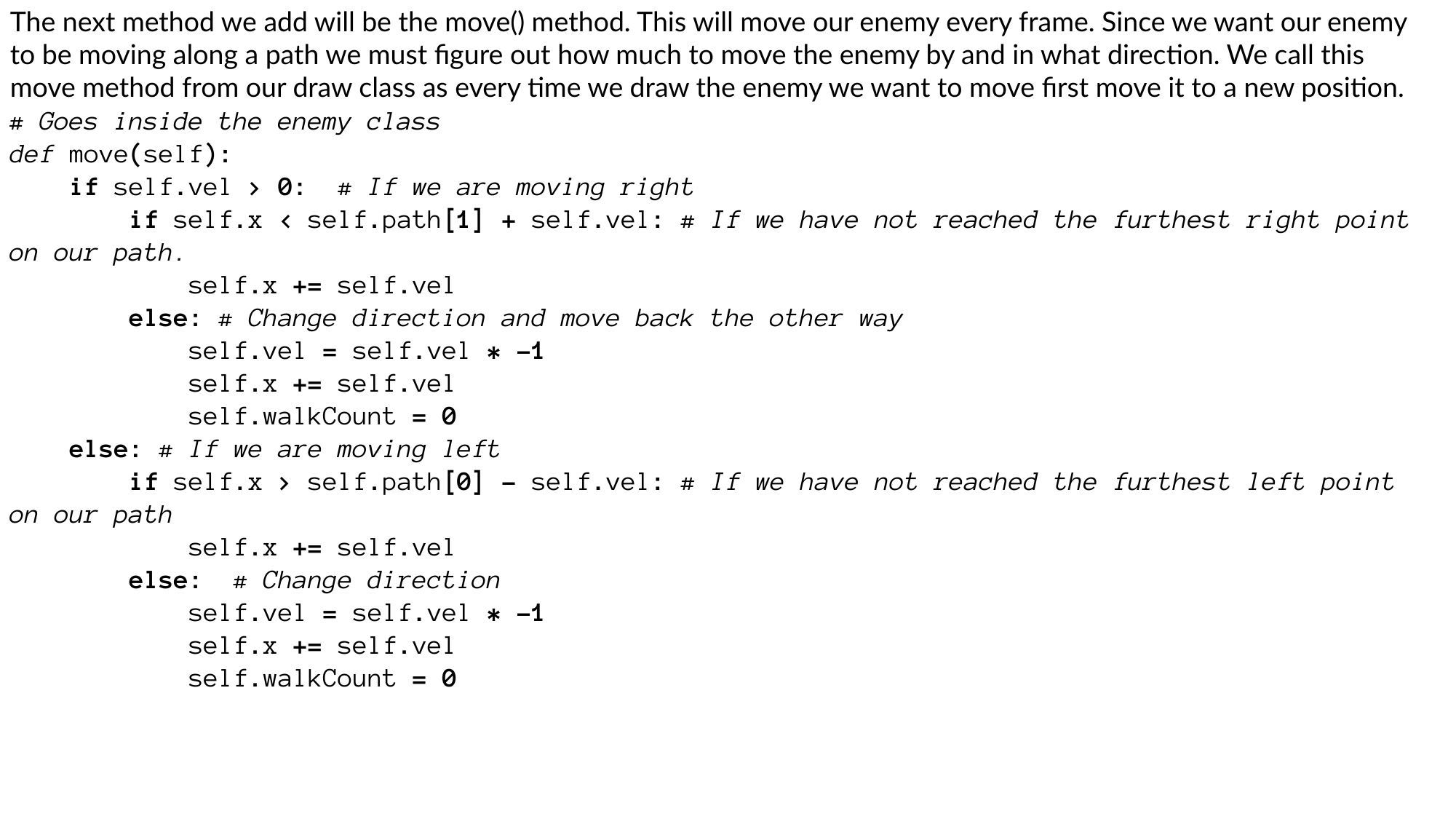

The next method we add will be the move() method. This will move our enemy every frame. Since we want our enemy to be moving along a path we must figure out how much to move the enemy by and in what direction. We call this move method from our draw class as every time we draw the enemy we want to move first move it to a new position.
# Goes inside the enemy class
def move(self):
    if self.vel > 0:  # If we are moving right
        if self.x < self.path[1] + self.vel: # If we have not reached the furthest right point on our path.
            self.x += self.vel
        else: # Change direction and move back the other way
            self.vel = self.vel * -1
            self.x += self.vel
            self.walkCount = 0
    else: # If we are moving left
        if self.x > self.path[0] - self.vel: # If we have not reached the furthest left point on our path
            self.x += self.vel
        else:  # Change direction
            self.vel = self.vel * -1
            self.x += self.vel
            self.walkCount = 0